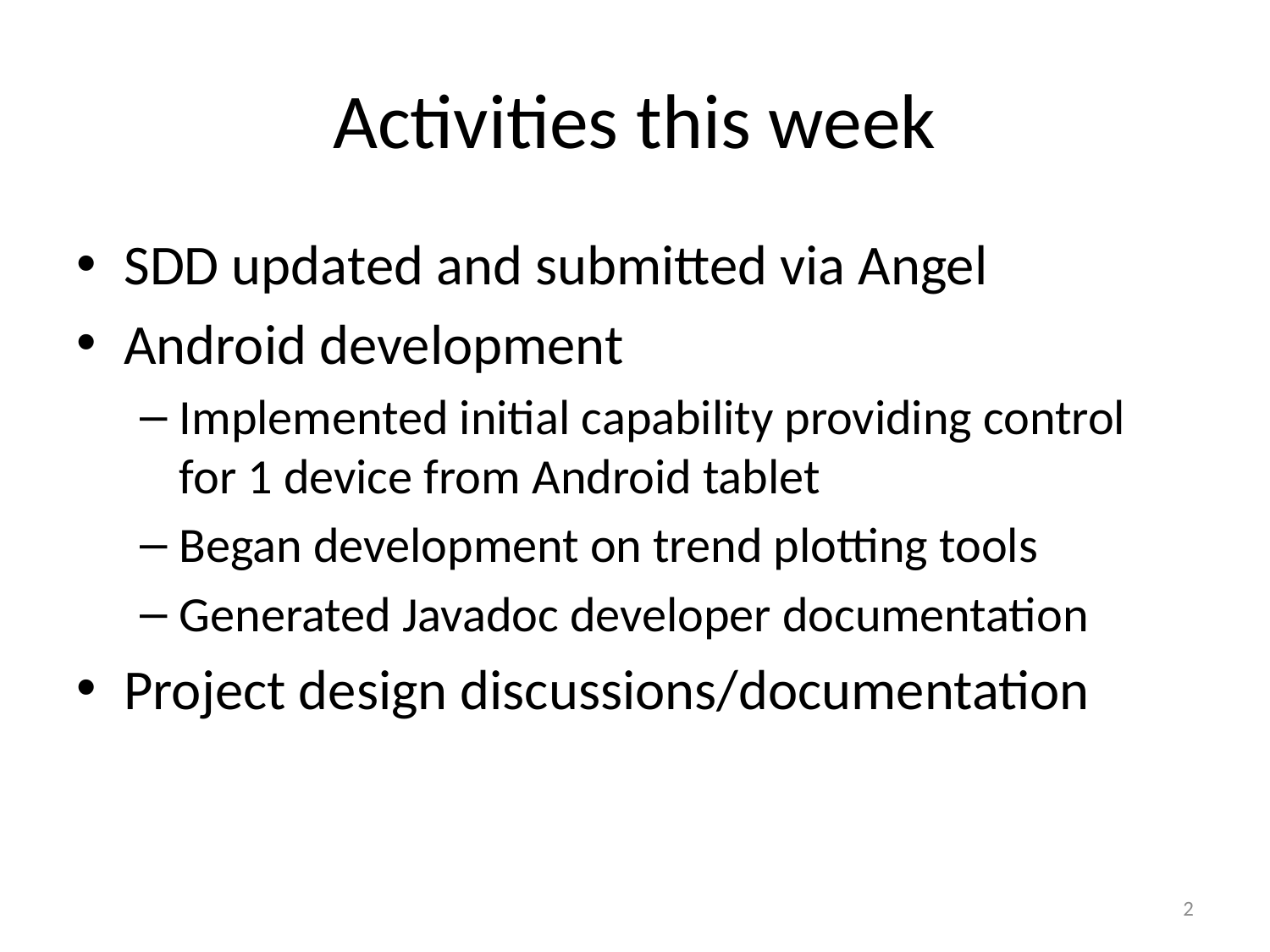

# Activities this week
SDD updated and submitted via Angel
Android development
Implemented initial capability providing control for 1 device from Android tablet
Began development on trend plotting tools
Generated Javadoc developer documentation
Project design discussions/documentation

2